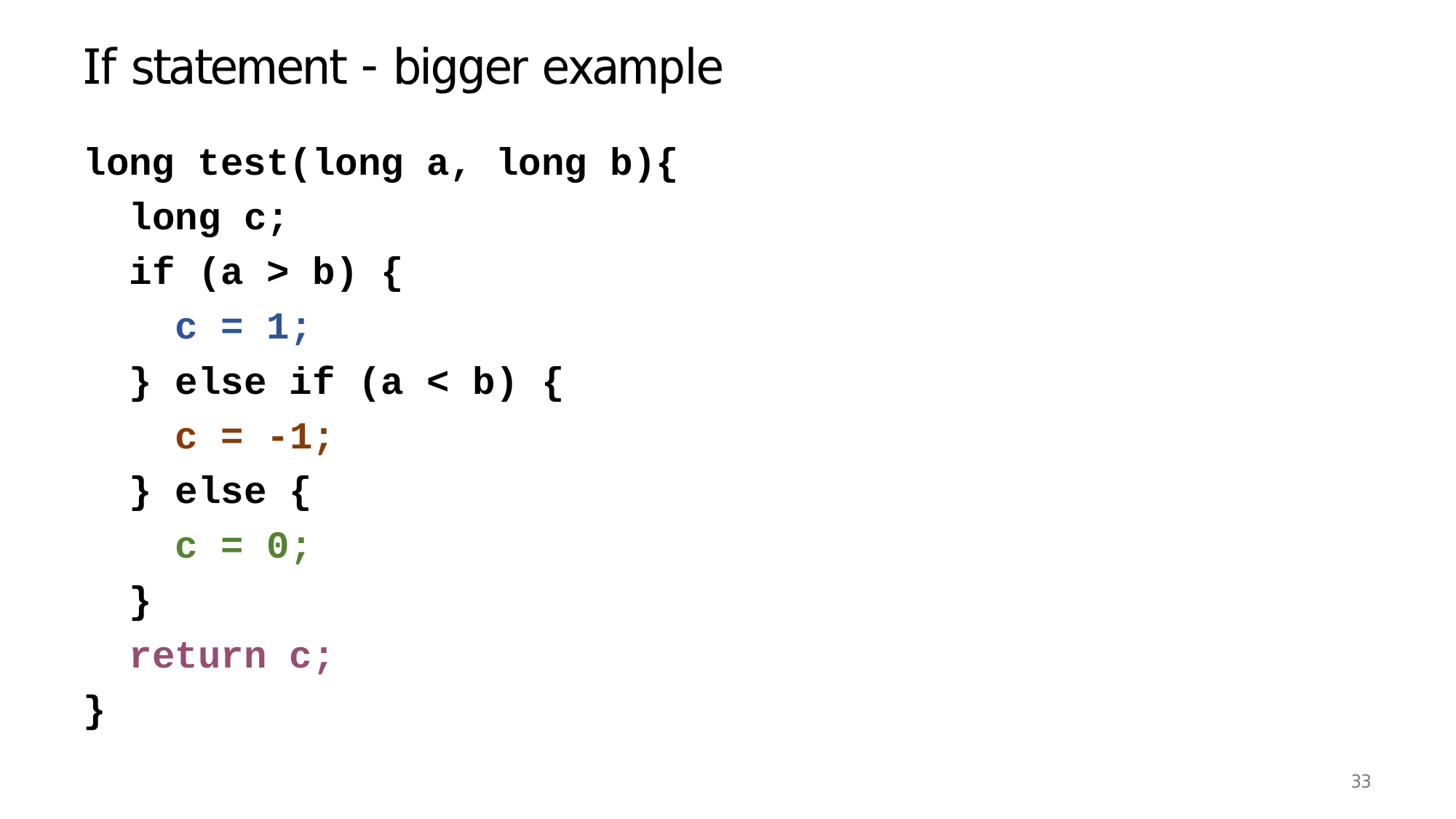

# If statement - bigger example
long test(long a, long b){
  long c;
  if (a > b) {
    c = 1;
  } else if (a < b) {
    c = -1;
  } else {
    c = 0;
  }
  return c;
}
33